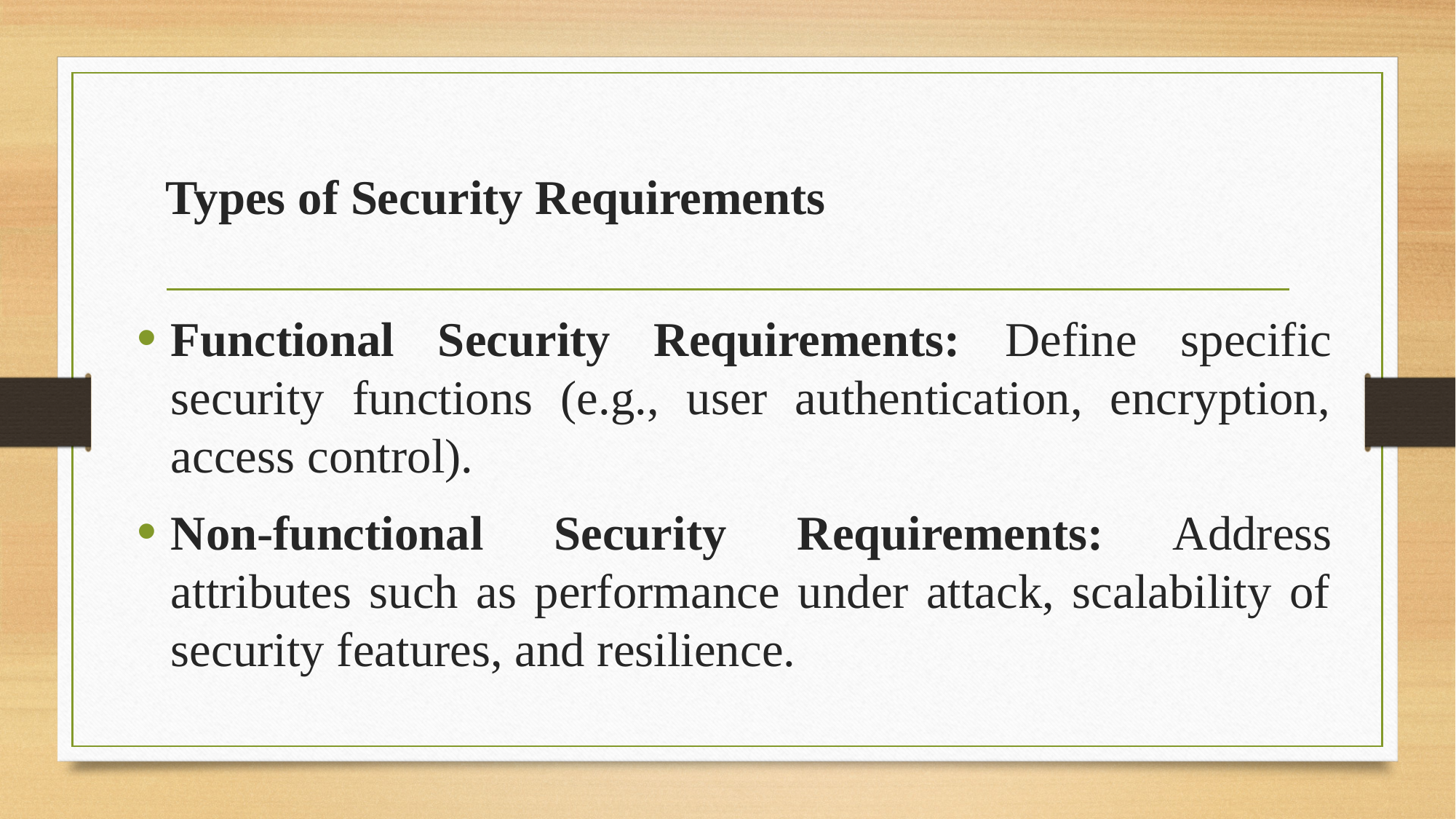

# Types of Security Requirements
Functional Security Requirements: Define specific security functions (e.g., user authentication, encryption, access control).
Non-functional Security Requirements: Address attributes such as performance under attack, scalability of security features, and resilience.